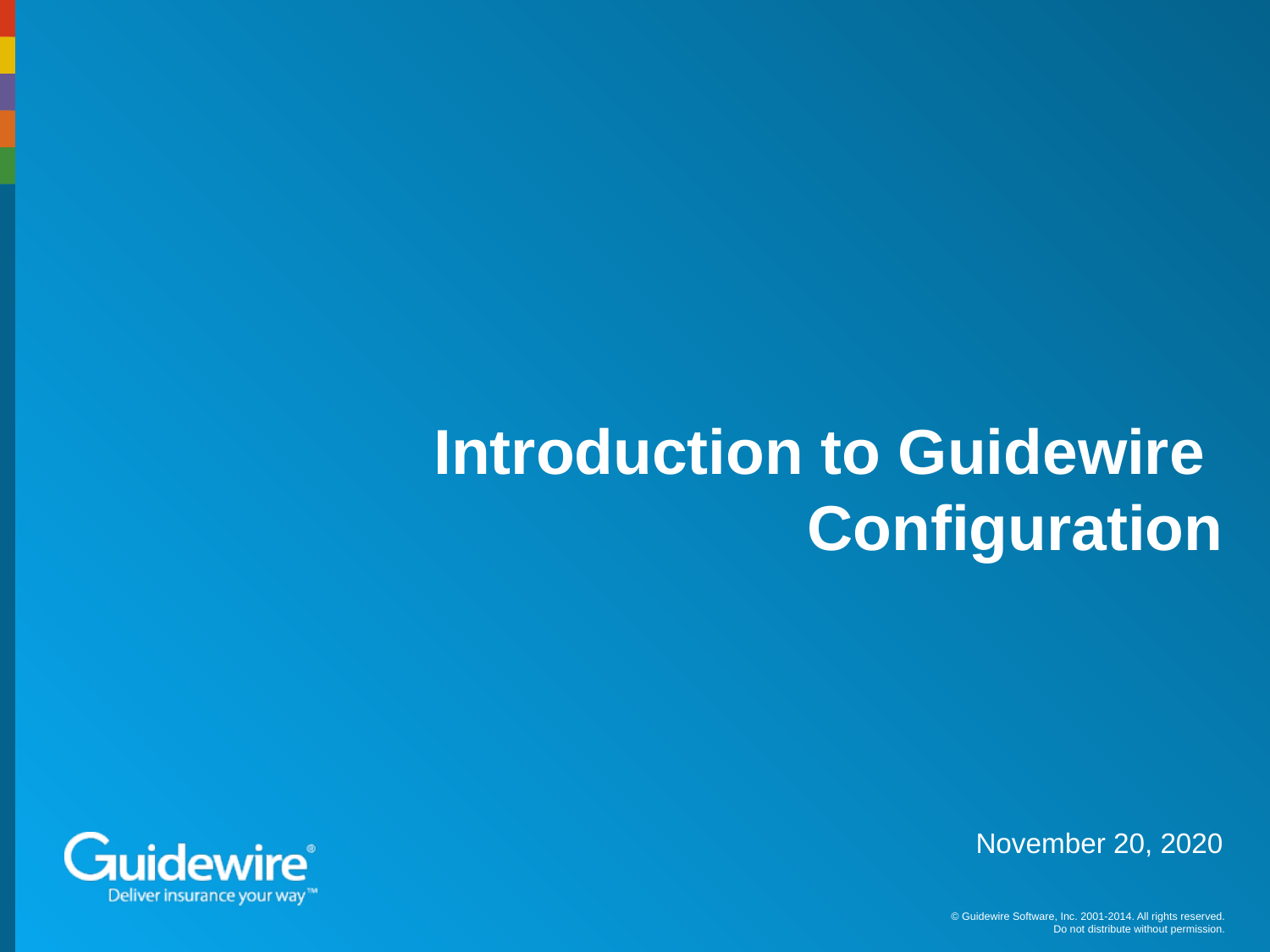

# Introduction to Guidewire  Configuration
November 20, 2020